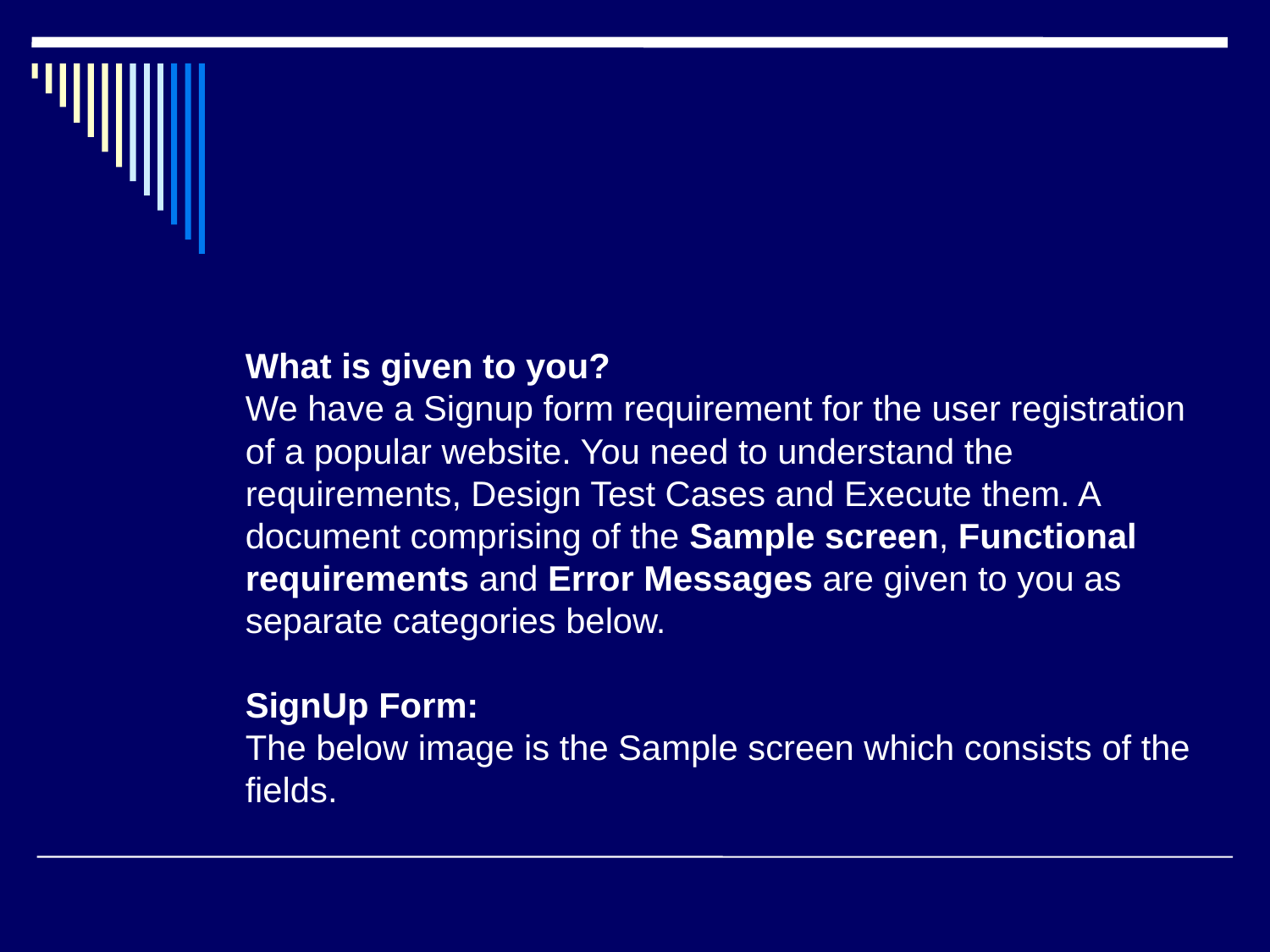

# What is given to you? We have a Signup form requirement for the user registration of a popular website. You need to understand the requirements, Design Test Cases and Execute them. A document comprising of the Sample screen, Functional requirements and Error Messages are given to you as separate categories below.   SignUp Form: The below image is the Sample screen which consists of the fields.